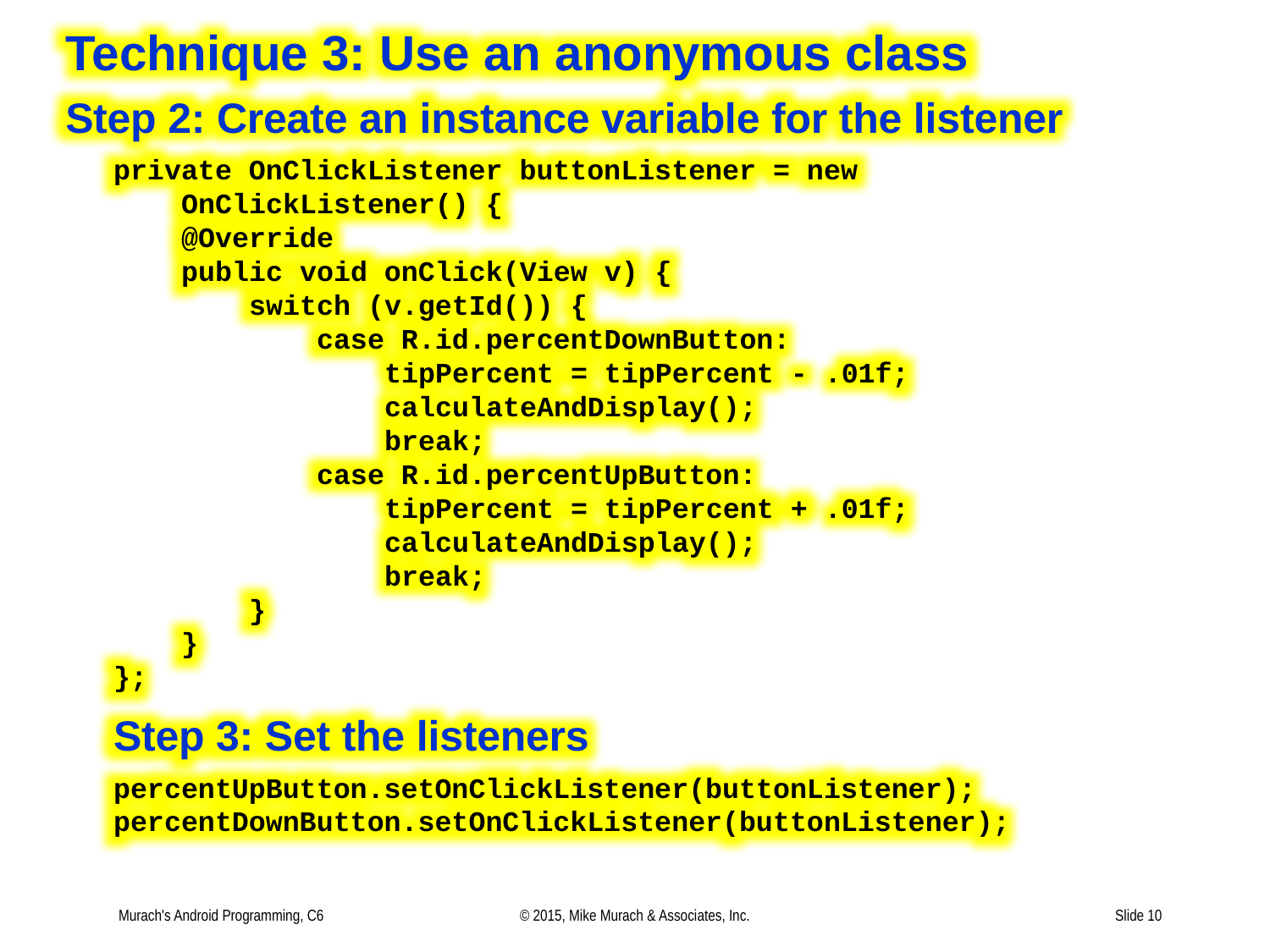

Technique 3: Use an anonymous class
Step 2: Create an instance variable for the listener
private OnClickListener buttonListener = new
    OnClickListener() {
    @Override
    public void onClick(View v) {
        switch (v.getId()) {
            case R.id.percentDownButton:
                tipPercent = tipPercent - .01f;
                calculateAndDisplay();
                break;
            case R.id.percentUpButton:
                tipPercent = tipPercent + .01f;
                calculateAndDisplay();
                break;
        }
    }
};
Step 3: Set the listeners
percentUpButton.setOnClickListener(buttonListener);
percentDownButton.setOnClickListener(buttonListener);
Murach's Android Programming, C6
© 2015, Mike Murach & Associates, Inc.

Slide 10